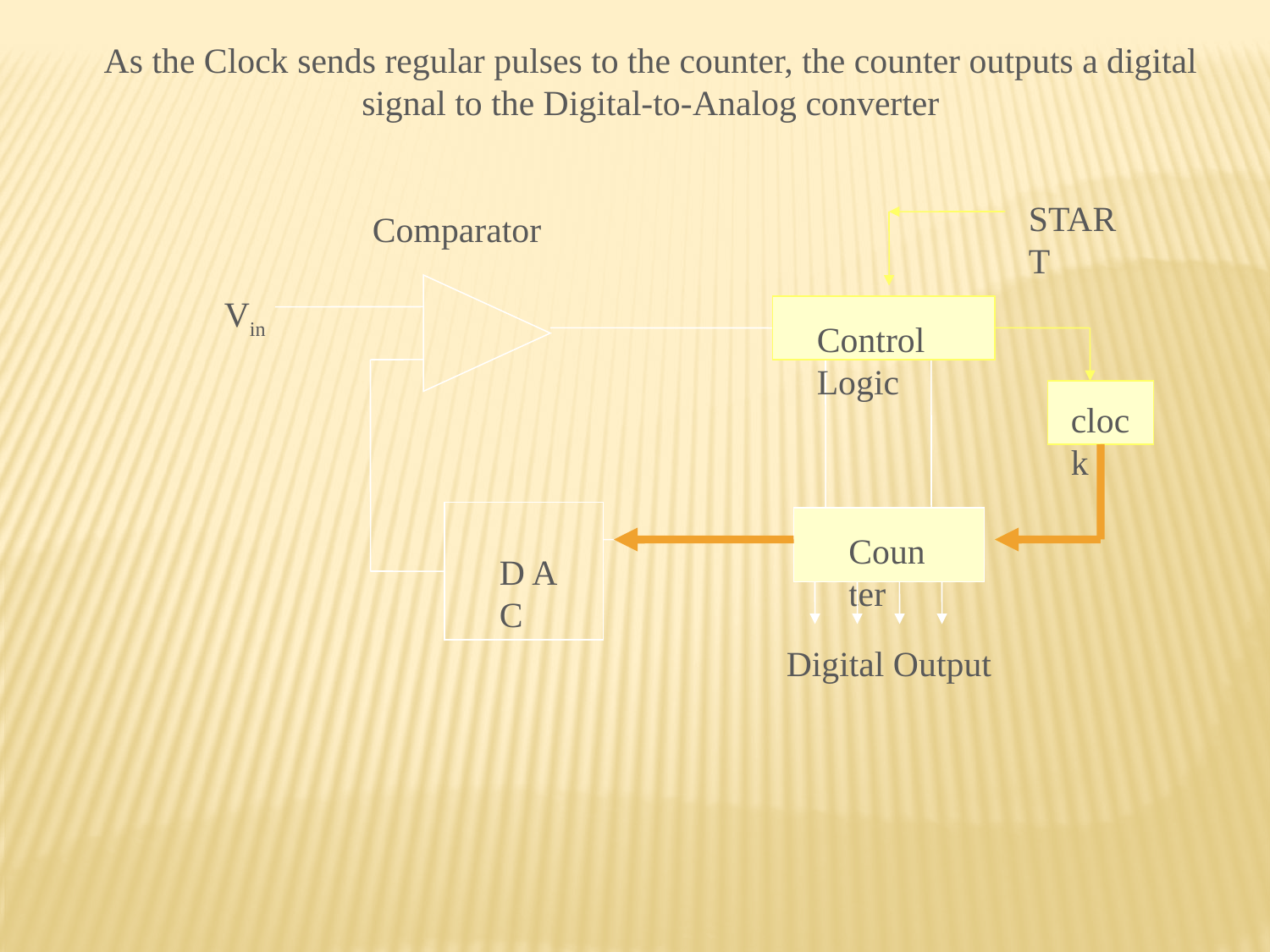

As the Clock sends regular pulses to the counter, the counter outputs a digital signal to the Digital-to-Analog converter
START
Comparator

Vin

Control Logic

clock

Counter

D A  C

Digital Output